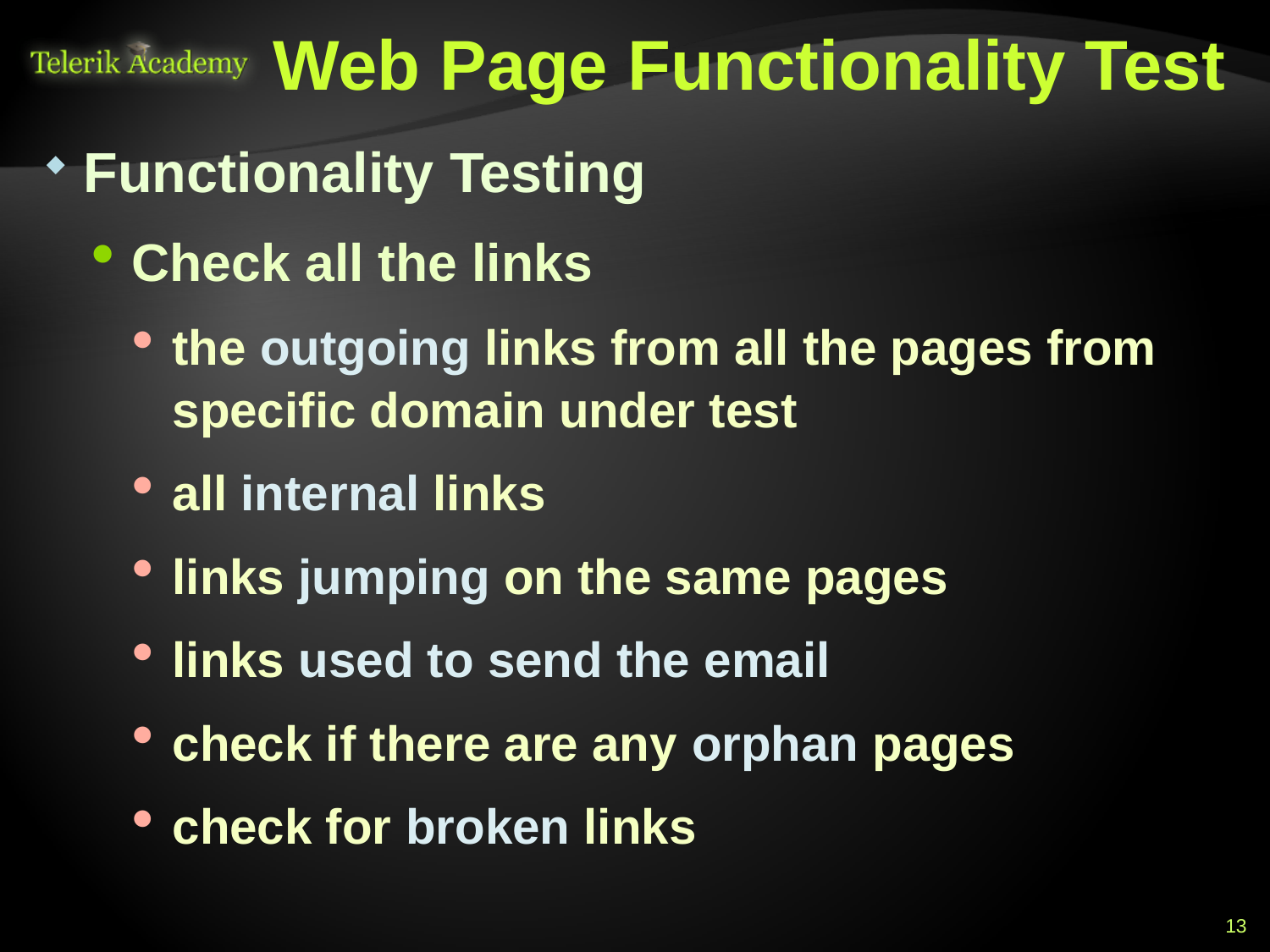

# Web Page Functionality Test
Functionality Testing
Check all the links
the outgoing links from all the pages from specific domain under test
all internal links
links jumping on the same pages
links used to send the email
check if there are any orphan pages
check for broken links

13